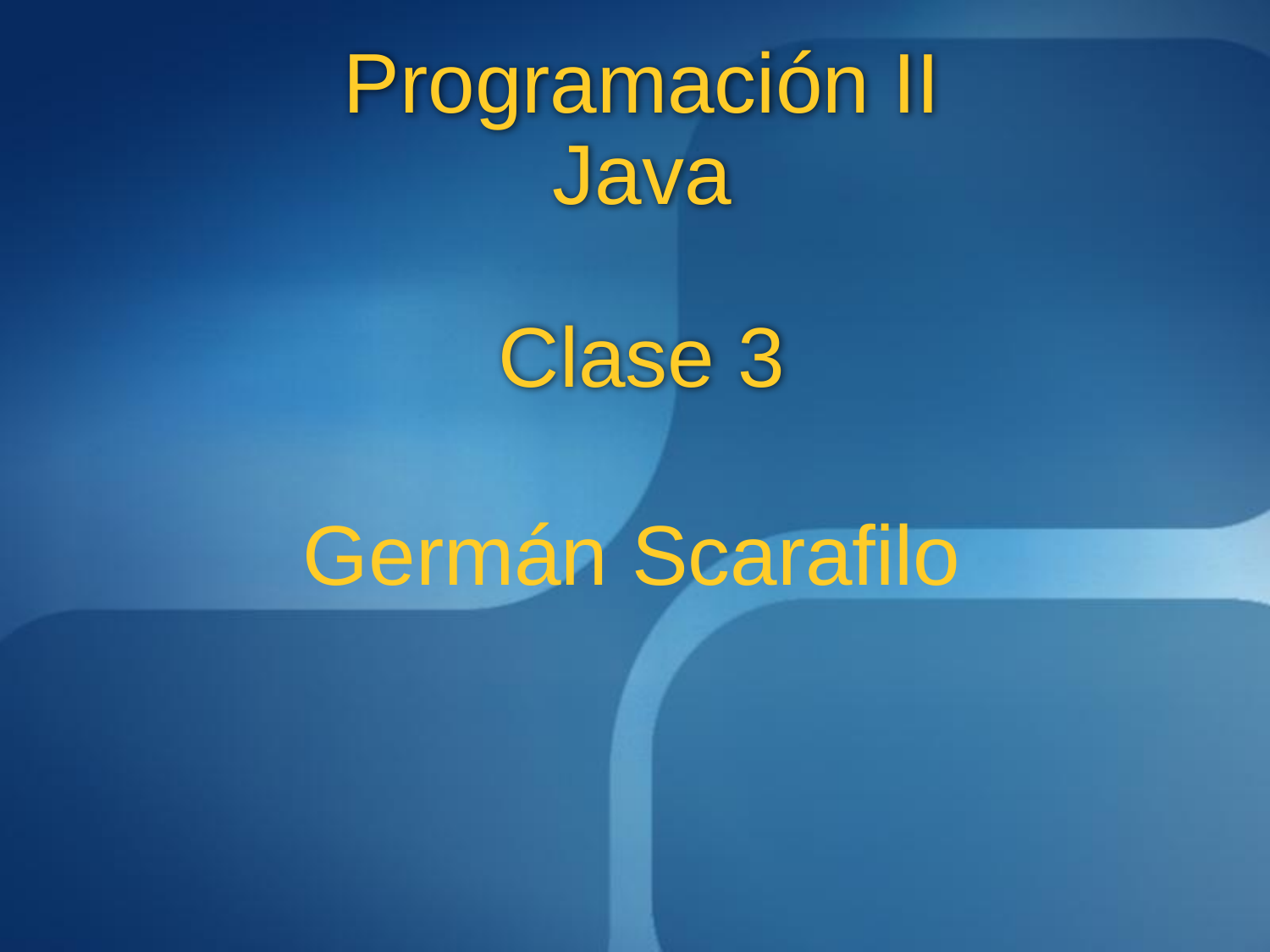

Programación II
Java
Clase 3
# Germán Scarafilo